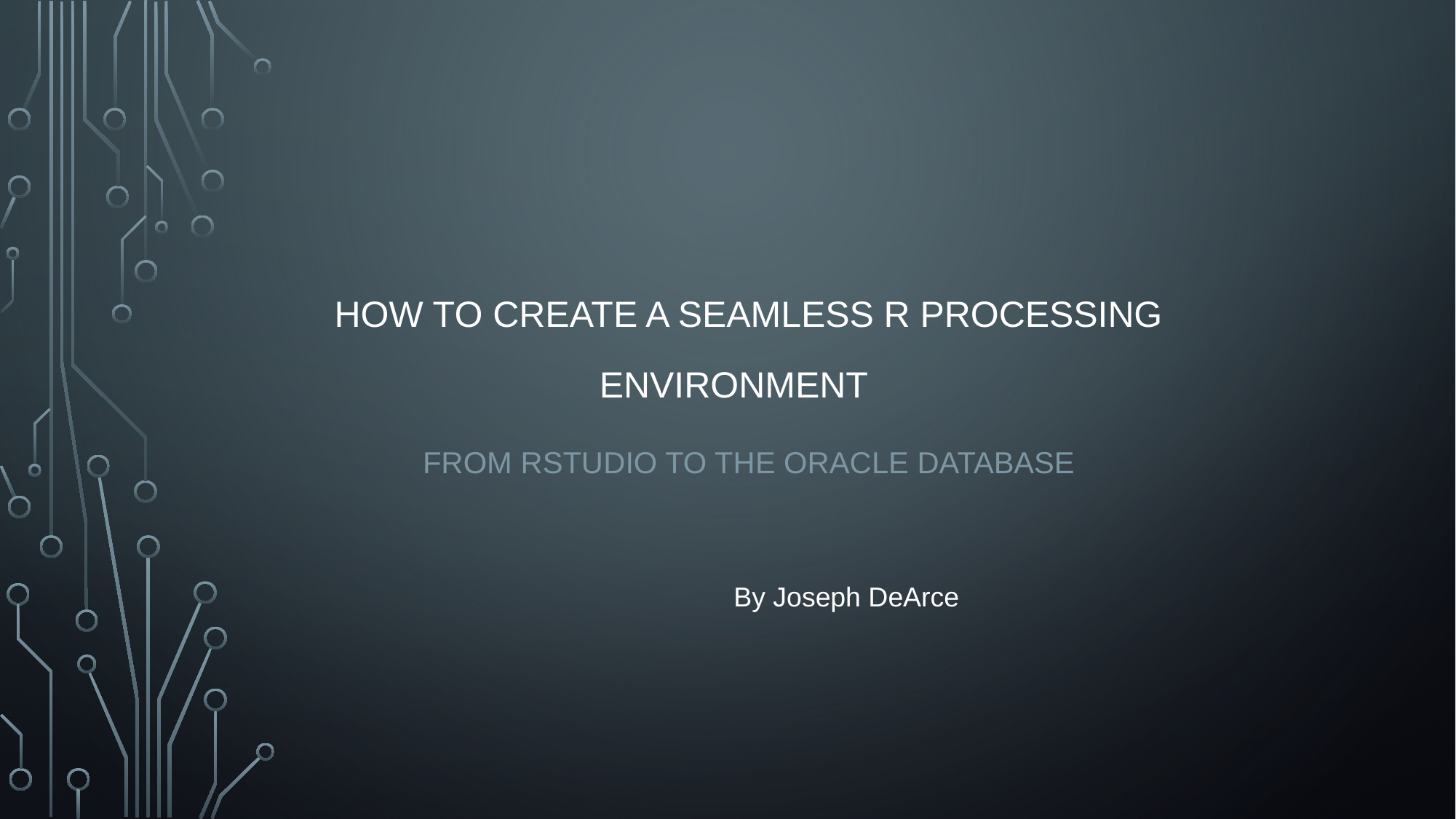

# How to create a seamless r processing environment
From rstudio to the oracle database

											By Joseph DeArce